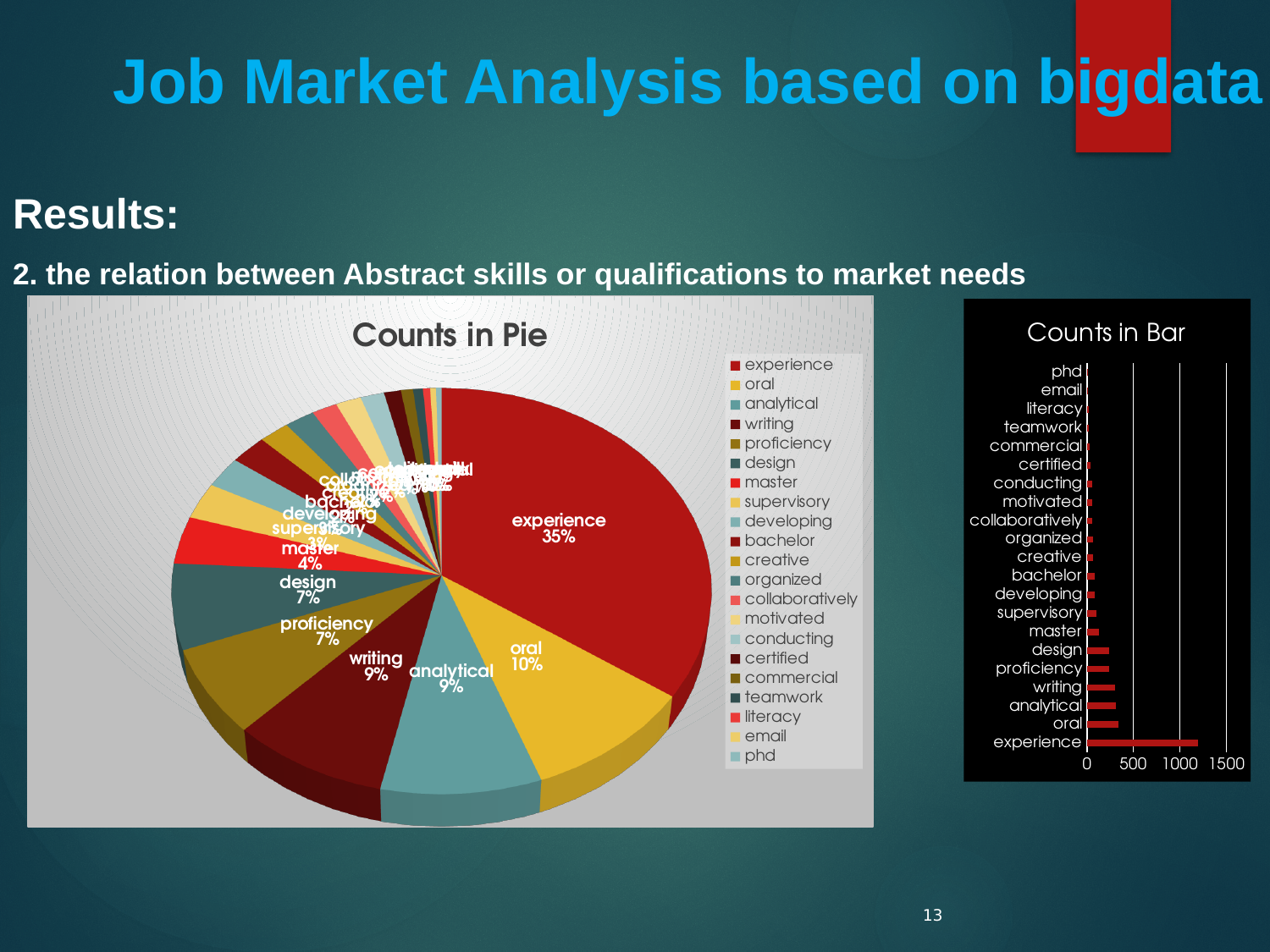

Job Market Analysis based on bigdata

Results:
2. the relation between Abstract skills or qualifications to market needs

[unsupported chart]

### Chart: Counts in Bar

| Category |  |
|---|---|
| experience | 1200.0 |
| oral | 335.0 |
| analytical | 310.0 |
| writing | 303.0 |
| proficiency | 241.0 |
| design | 236.0 |
| master | 131.0 |
| supervisory | 101.0 |
| developing | 87.0 |
| bachelor | 82.0 |
| creative | 68.0 |
| organized | 67.0 |
| collaboratively | 57.0 |
| motivated | 57.0 |
| conducting | 53.0 |
| certified | 38.0 |
| commercial | 27.0 |
| teamwork | 22.0 |
| literacy | 16.0 |
| email | 13.0 |
| phd | 12.0 |
13